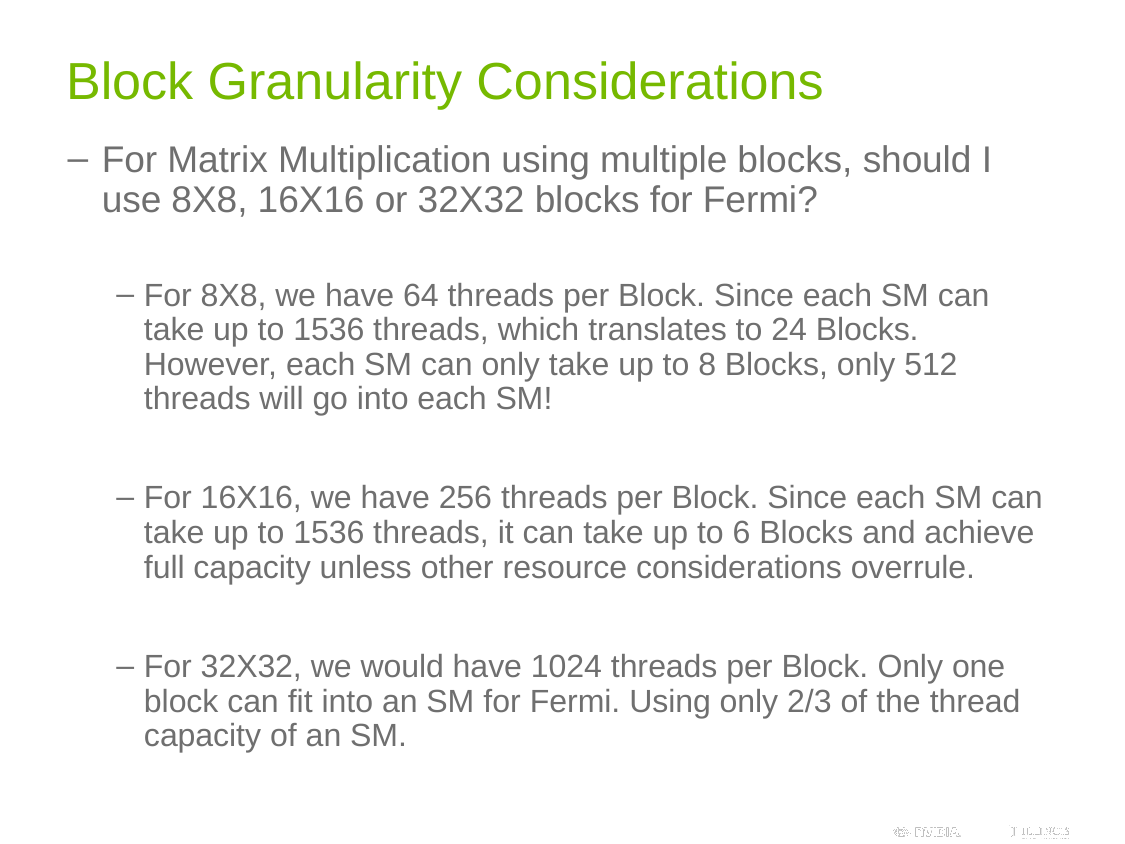

# Block Granularity Considerations
For Matrix Multiplication using multiple blocks, should I use 8X8, 16X16 or 32X32 blocks for Fermi?

For 8X8, we have 64 threads per Block. Since each SM can take up to 1536 threads, which translates to 24 Blocks. However, each SM can only take up to 8 Blocks, only 512 threads will go into each SM!

For 16X16, we have 256 threads per Block. Since each SM can take up to 1536 threads, it can take up to 6 Blocks and achieve full capacity unless other resource considerations overrule.

For 32X32, we would have 1024 threads per Block. Only one block can fit into an SM for Fermi. Using only 2/3 of the thread capacity of an SM.